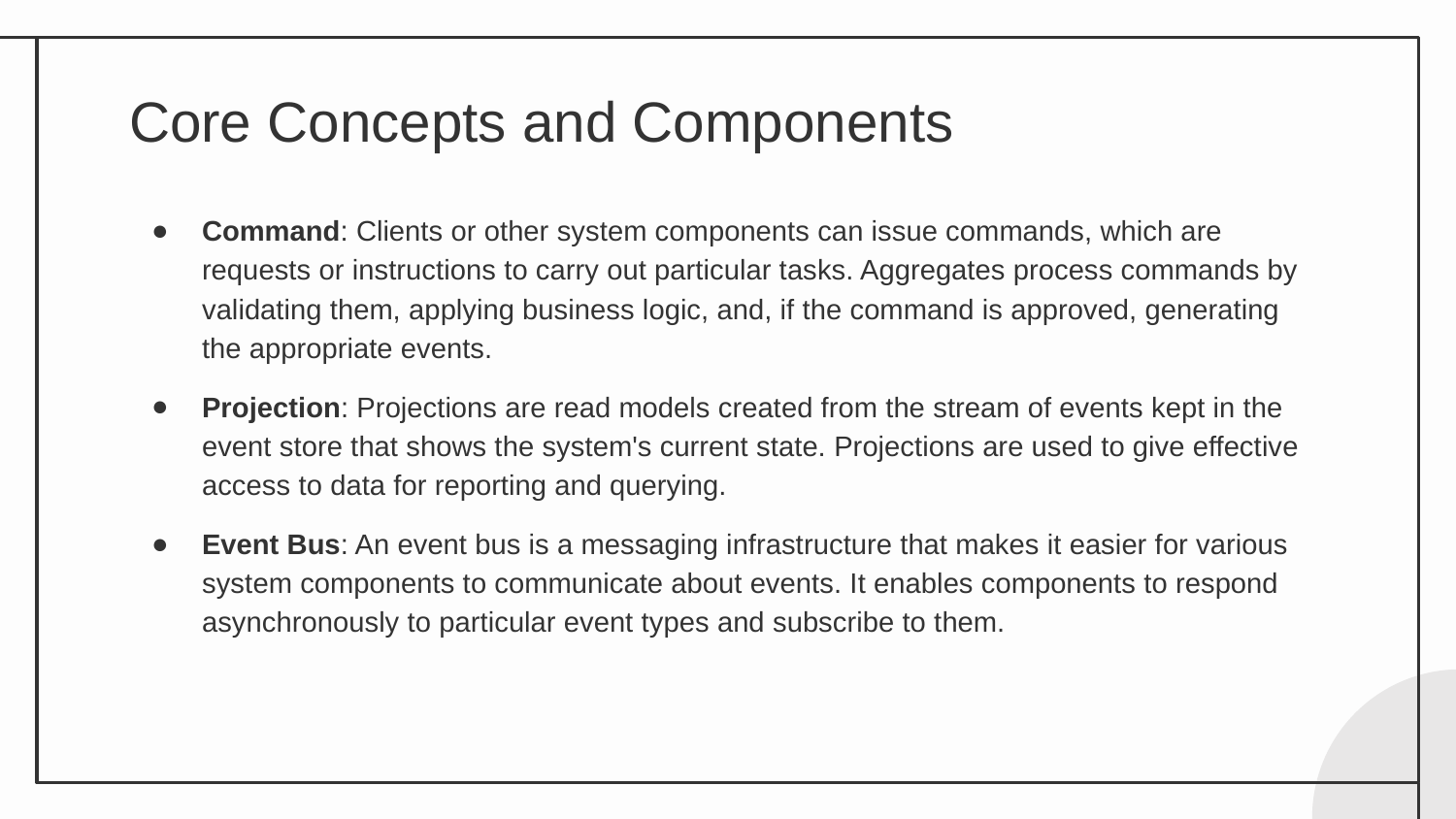

# Core Concepts and Components
Command: Clients or other system components can issue commands, which are requests or instructions to carry out particular tasks. Aggregates process commands by validating them, applying business logic, and, if the command is approved, generating the appropriate events.
Projection: Projections are read models created from the stream of events kept in the event store that shows the system's current state. Projections are used to give effective access to data for reporting and querying.
Event Bus: An event bus is a messaging infrastructure that makes it easier for various system components to communicate about events. It enables components to respond asynchronously to particular event types and subscribe to them.